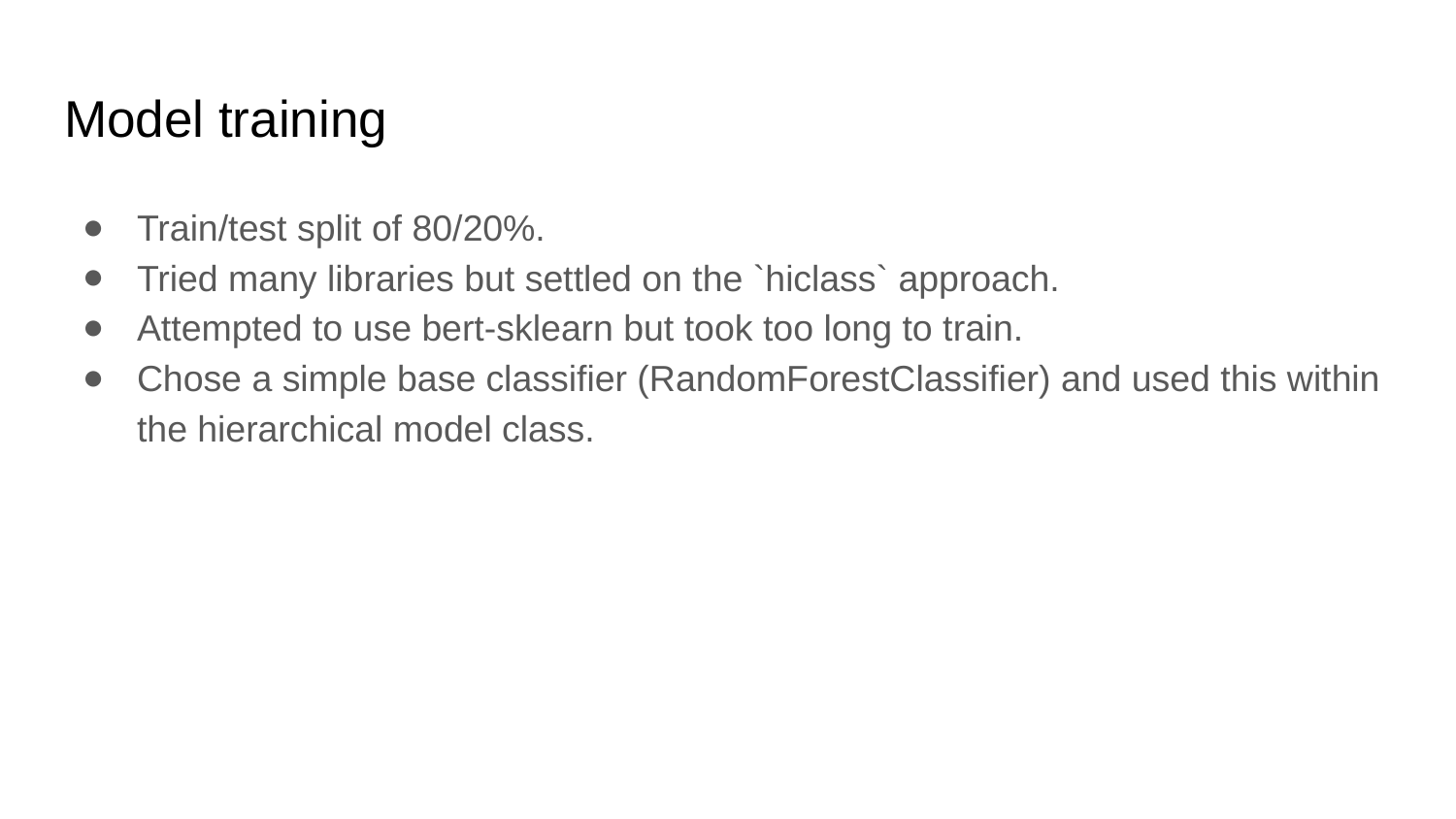

# Model training
Train/test split of 80/20%.
Tried many libraries but settled on the `hiclass` approach.
Attempted to use bert-sklearn but took too long to train.
Chose a simple base classifier (RandomForestClassifier) and used this within the hierarchical model class.